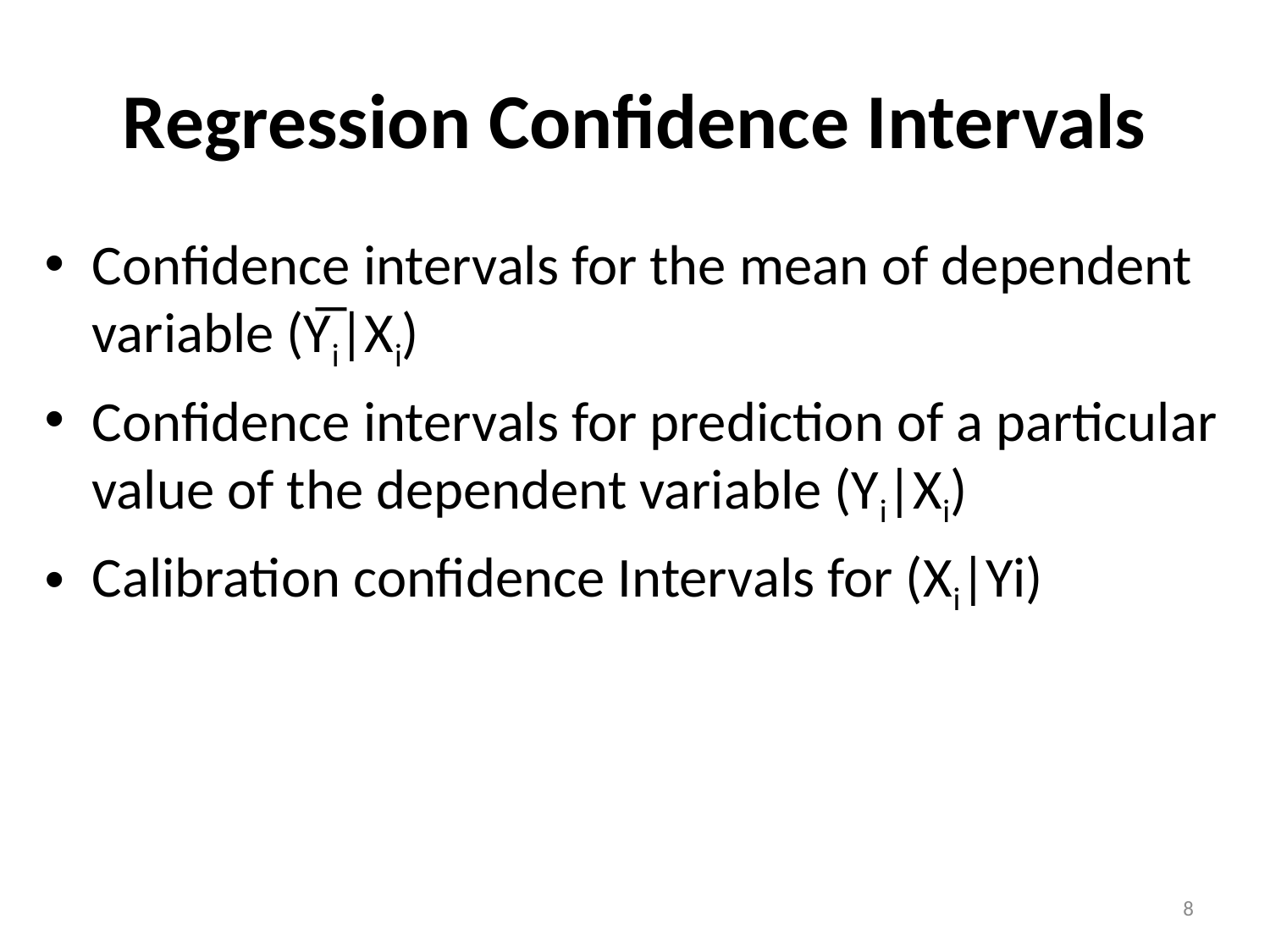

# Regression Confidence Intervals
Confidence intervals for the mean of dependent variable (Y̅i|Xi)
Confidence intervals for prediction of a particular value of the dependent variable (Yi|Xi)
Calibration confidence Intervals for (Xi|Yi)

8